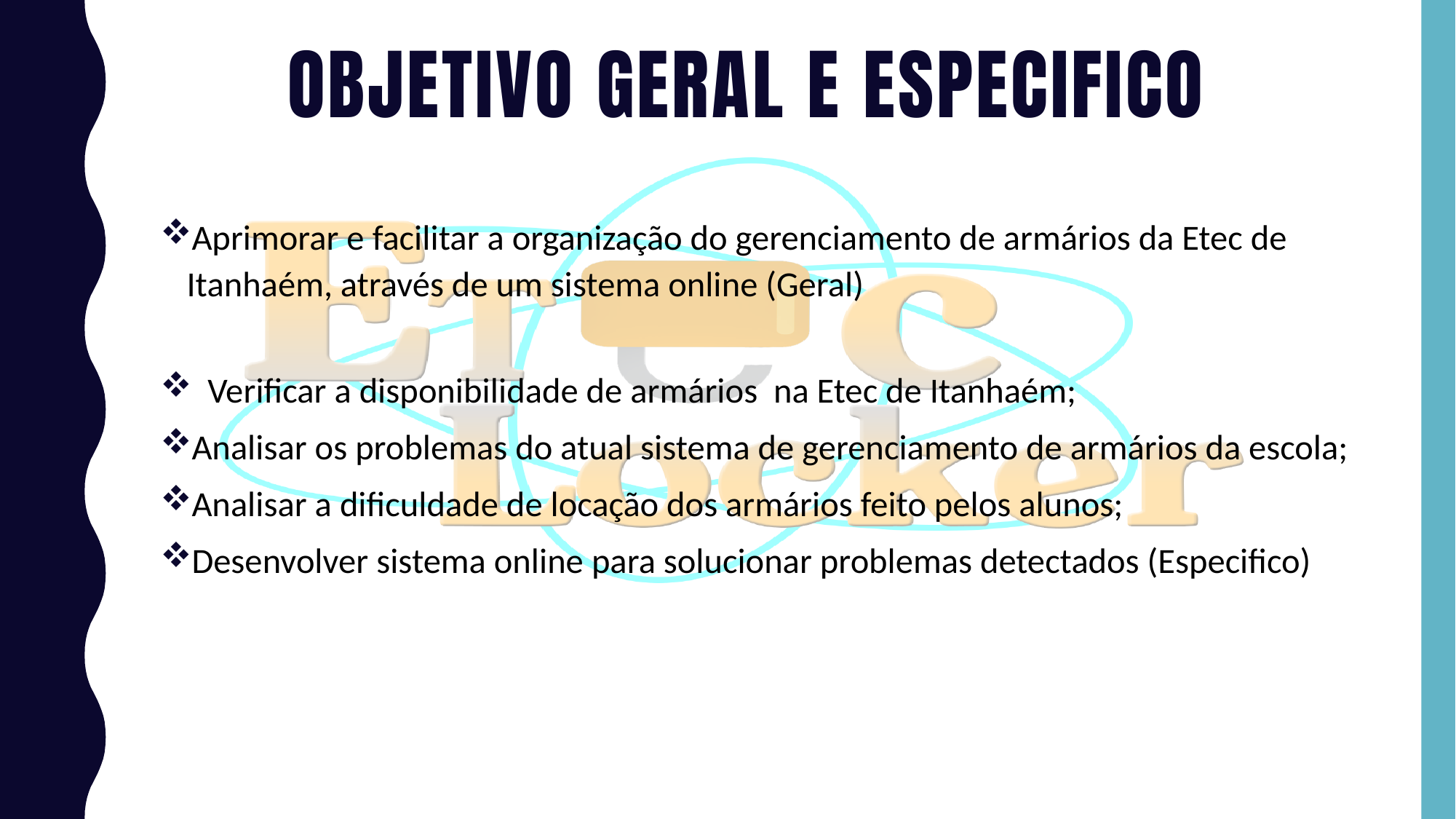

# Objetivo Geral e Especifico
Aprimorar e facilitar a organização do gerenciamento de armários da Etec de Itanhaém, através de um sistema online (Geral)

  Verificar a disponibilidade de armários  na Etec de Itanhaém;
Analisar os problemas do atual sistema de gerenciamento de armários da escola;
Analisar a dificuldade de locação dos armários feito pelos alunos;
Desenvolver sistema online para solucionar problemas detectados (Especifico)